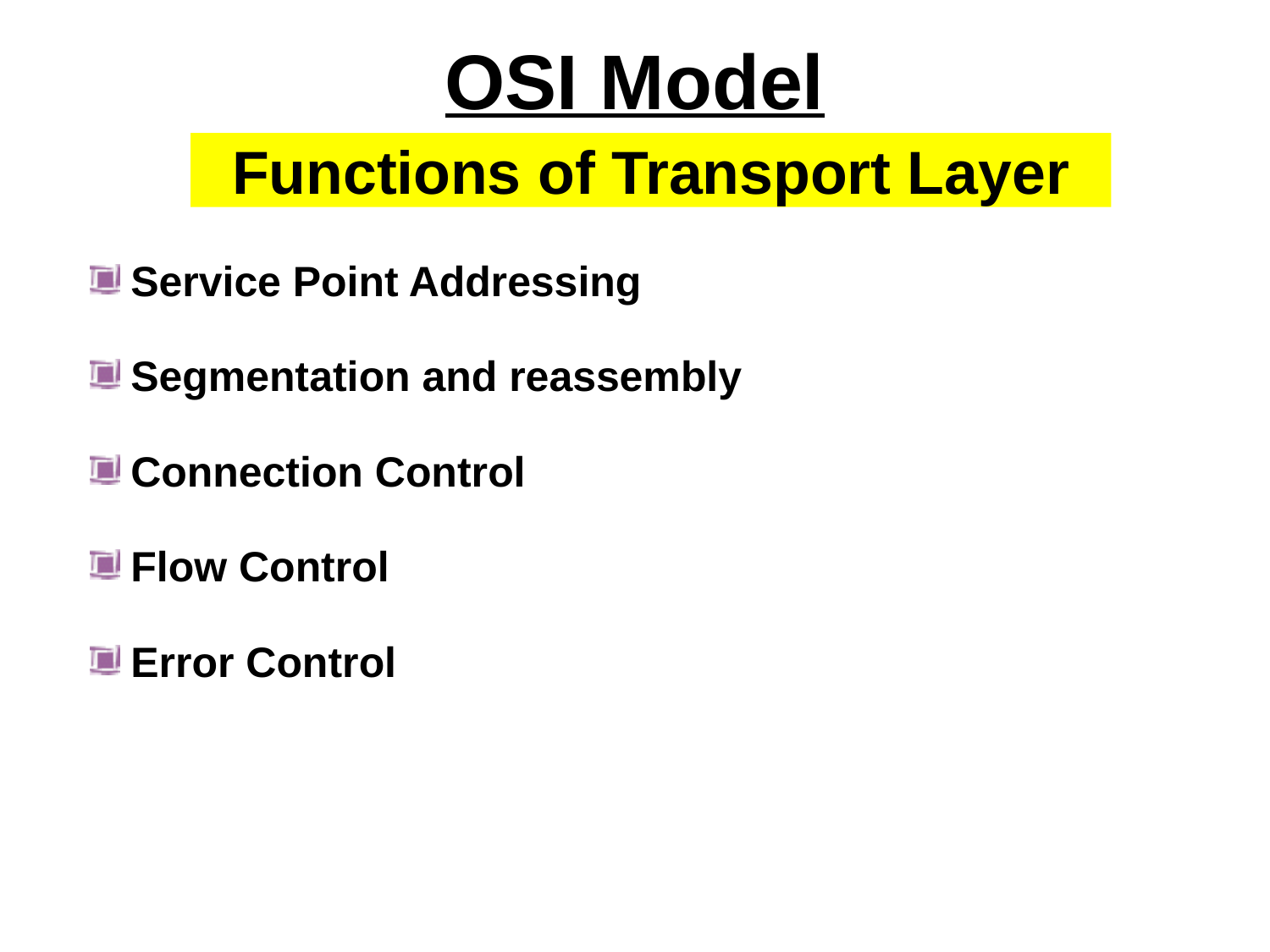

OSI Model
# Functions of Transport Layer
Service Point Addressing
Segmentation and reassembly
Connection Control
Flow Control
Error Control